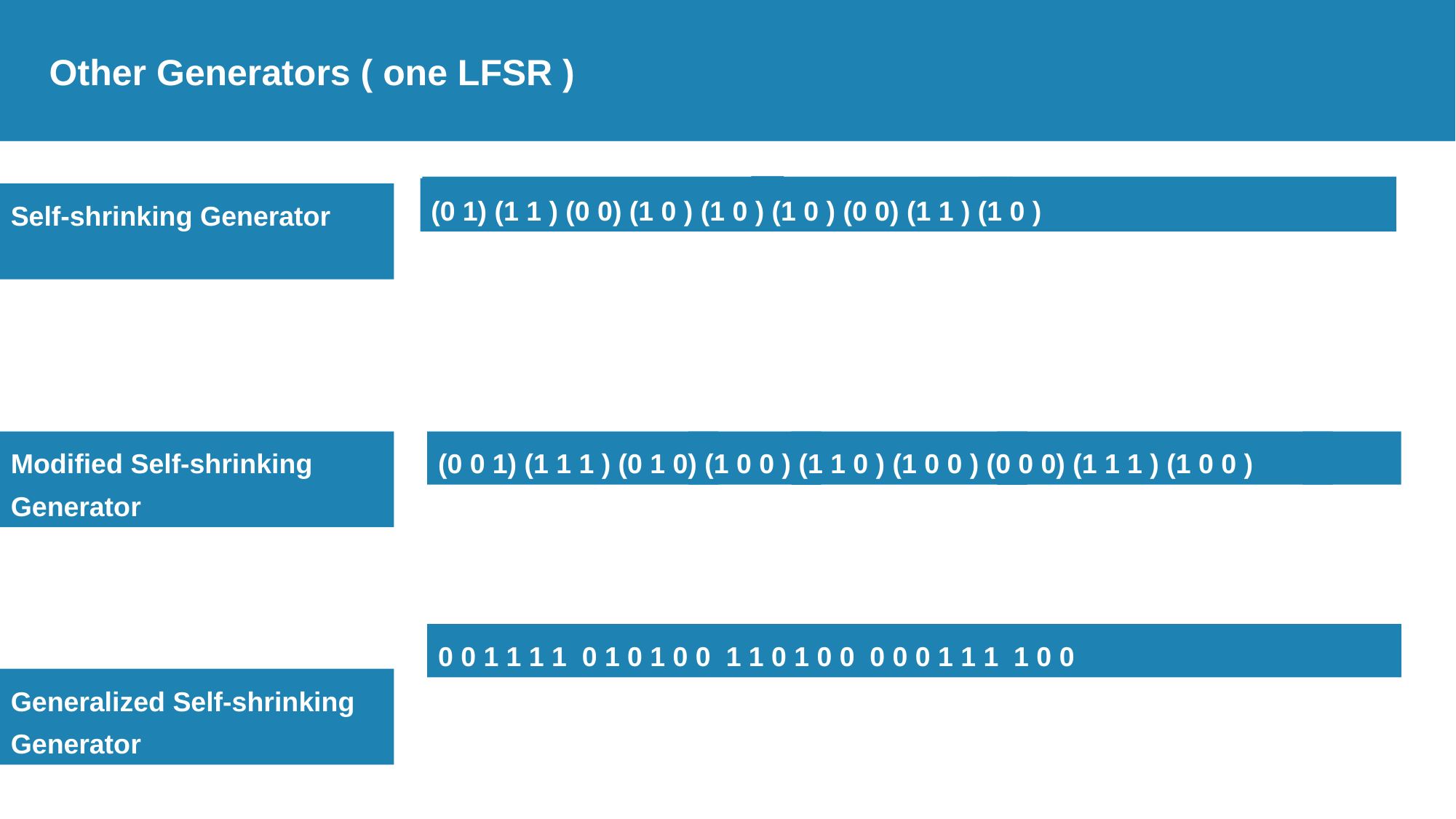

Other Generators ( one LFSR )
0
1
0
1
1
0
 0 1   1  1    0  0   1  0   1  0    1  0   0  0   1  1   1  0
(0 1) (1 1 ) (0 0) (1 0 ) (1 0 ) (1 0 ) (0 0) (1 1 ) (1 0 )
Self-shrinking Generator

(0 0 1) (1 1 1 ) (0 1 0) (1 0 0 ) (1 1 0 ) (1 0 0 ) (0 0 0) (1 1 1 ) (1 0 0 )
0
0
0
0
Modified Self-shrinking Generator
0 1 1 1 1  0 1 0 1 0 0  1 1 0 1 0 0  0 0 0 1 1 1  1 0 0 0
1 1 1 1  0 1 0 1 0 0  1 1 0 1 0 0  0 0 0 1 1 1  1 0 0 0 0
0 0 1 1 1 1  0 1 0 1 0 0  1 1 0 1 0 0  0 0 0 1 1 1  1 0 0
Generalized Self-shrinking Generator